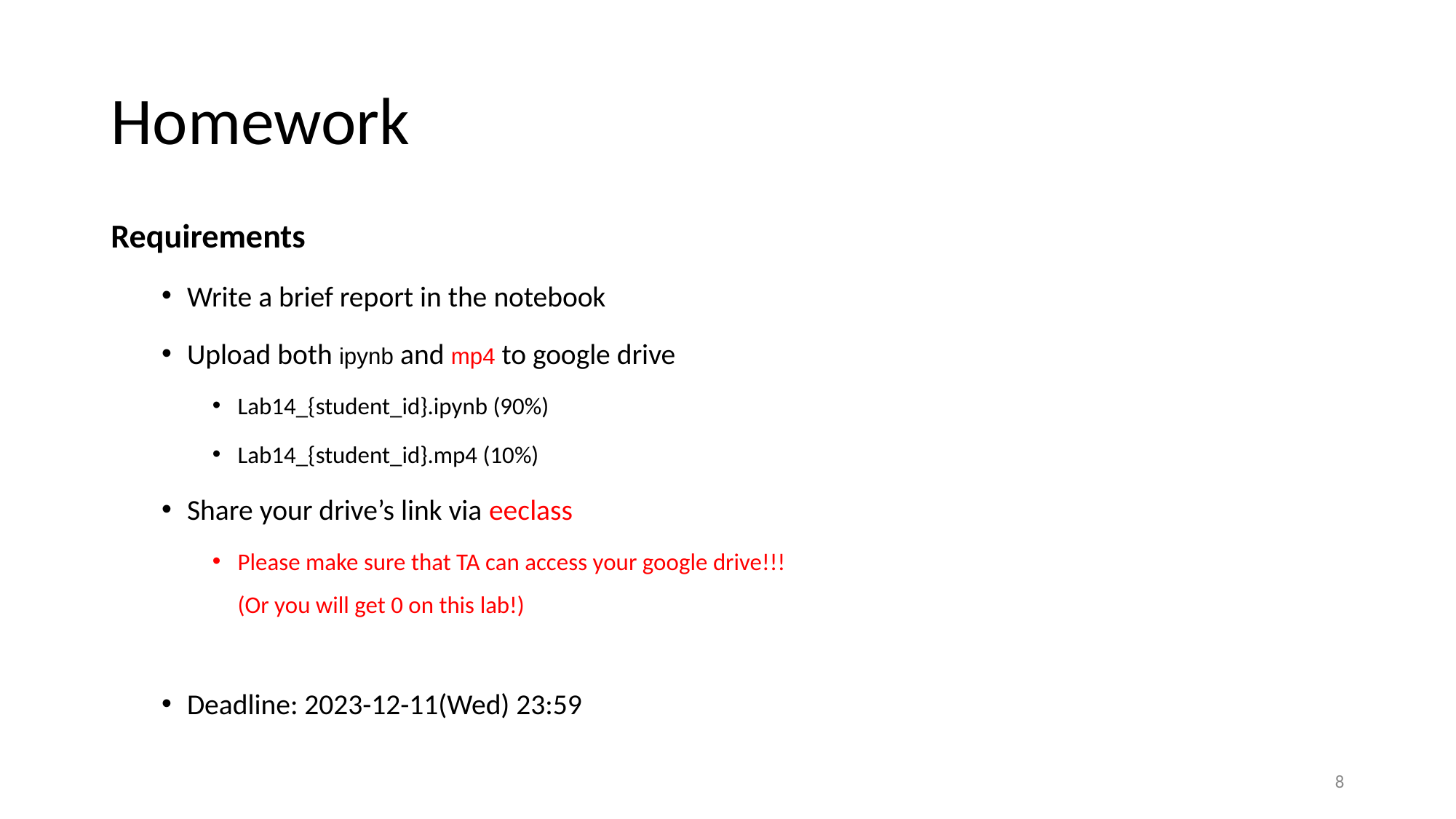

# Homework
Requirements
Write a brief report in the notebook
Upload both ipynb and mp4 to google drive
Lab14_{student_id}.ipynb (90%)
Lab14_{student_id}.mp4 (10%)
Share your drive’s link via eeclass
Please make sure that TA can access your google drive!!!
(Or you will get 0 on this lab!)

Deadline: 2023-12-11(Wed) 23:59

8